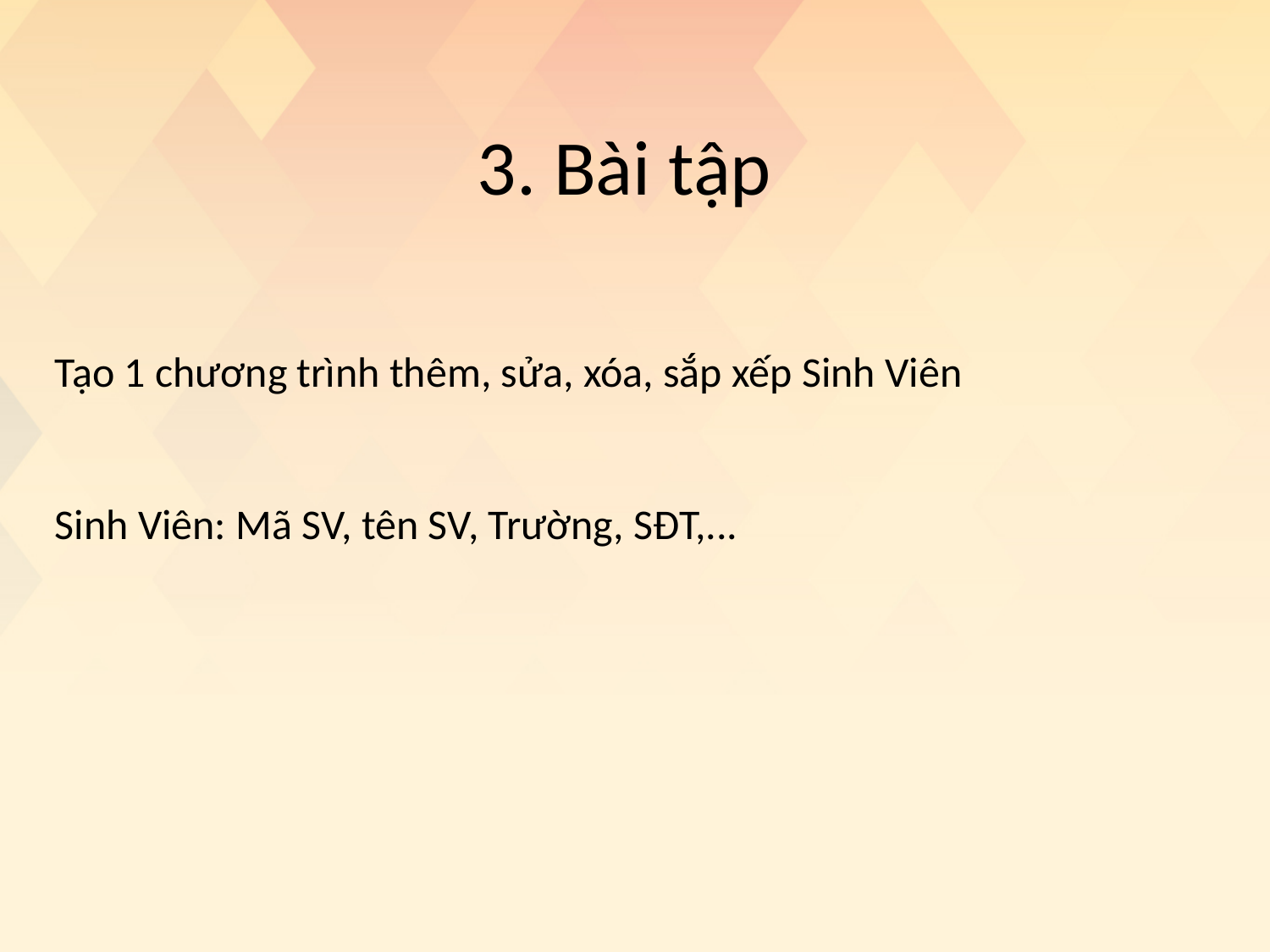

3. Bài tập
Tạo 1 chương trình thêm, sửa, xóa, sắp xếp Sinh Viên
Sinh Viên: Mã SV, tên SV, Trường, SĐT,...